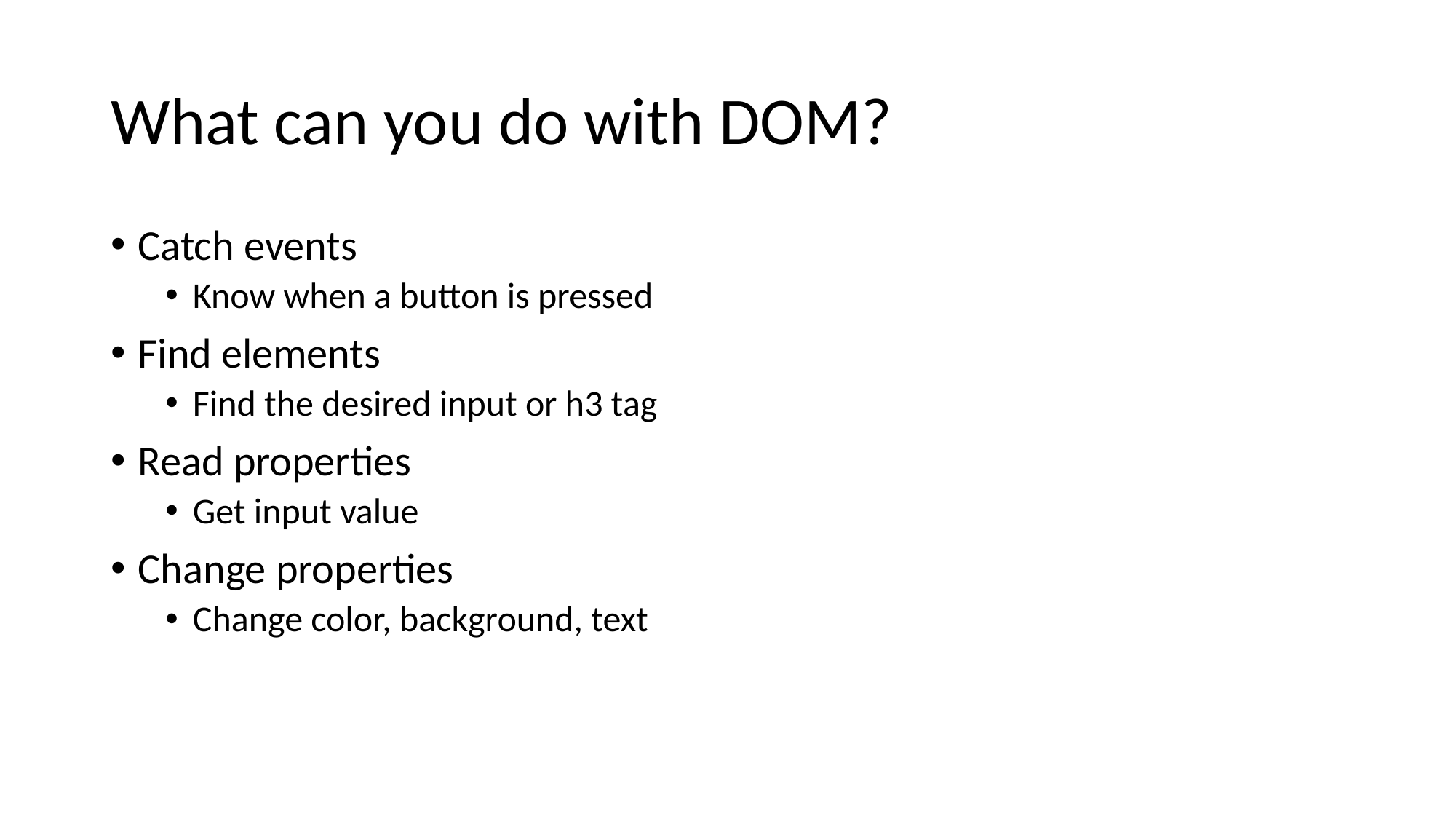

# What can you do with DOM?
Catch events
Know when a button is pressed
Find elements
Find the desired input or h3 tag
Read properties
Get input value
Change properties
Change color, background, text